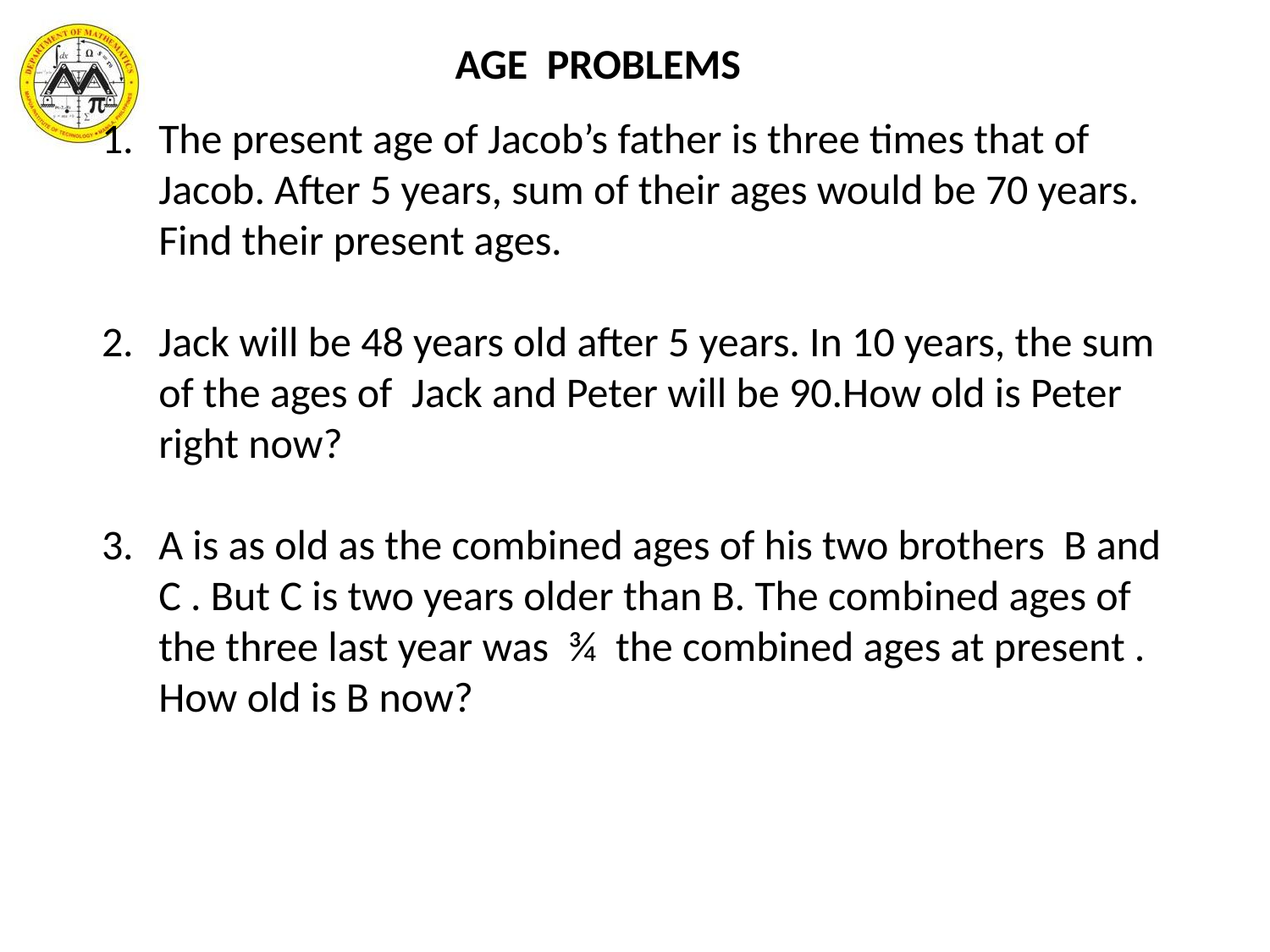

# AGE  PROBLEMS

The present age of Jacob’s father is three times that of Jacob. After 5 years, sum of their ages would be 70 years. Find their present ages.

Jack will be 48 years old after 5 years. In 10 years, the sum of the ages of  Jack and Peter will be 90.How old is Peter right now?

A is as old as the combined ages of his two brothers  B and C . But C is two years older than B. The combined ages of the three last year was  ¾  the combined ages at present . How old is B now?